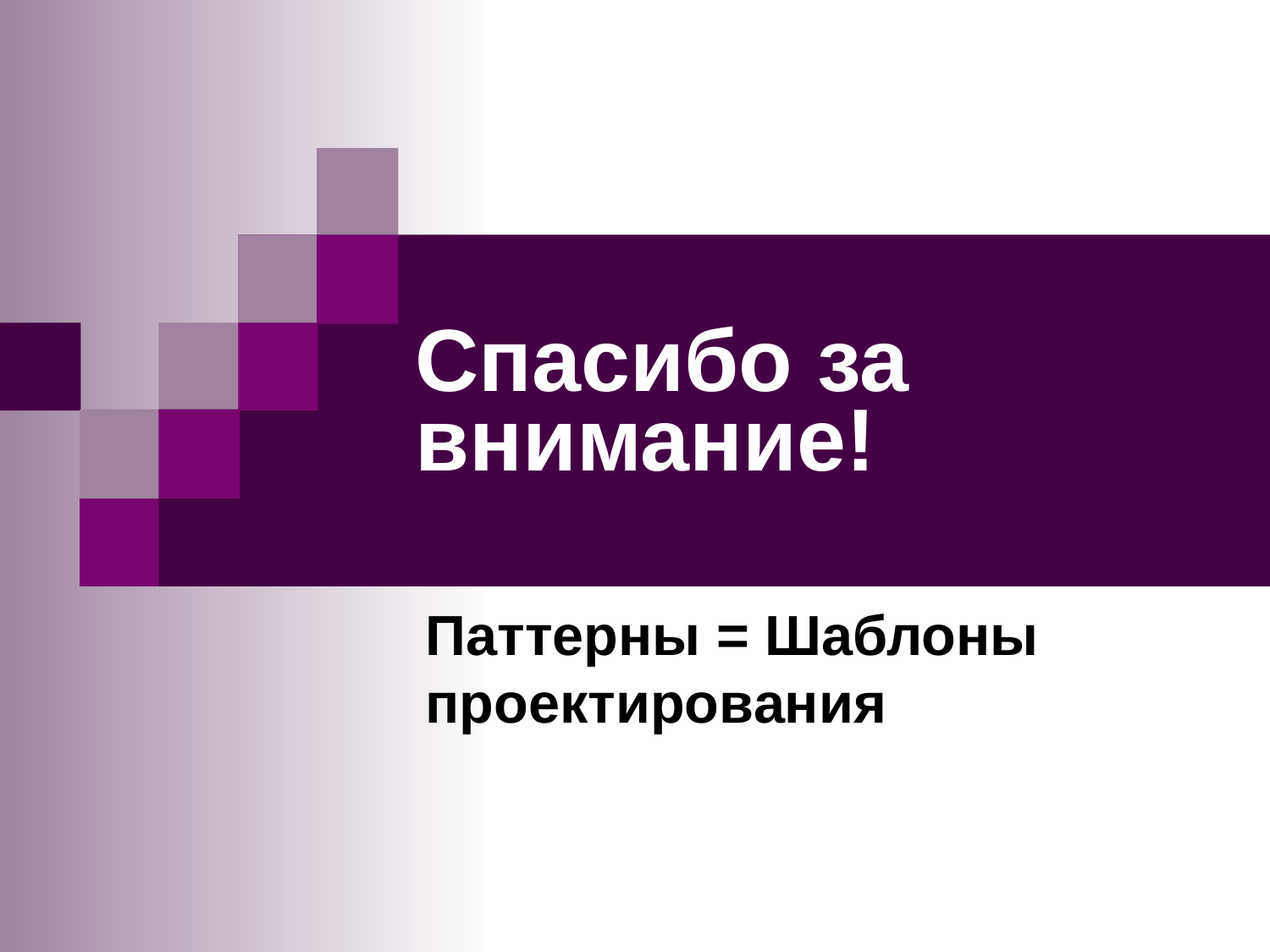

# Спасибо за внимание!
Паттерны = Шаблоны проектирования